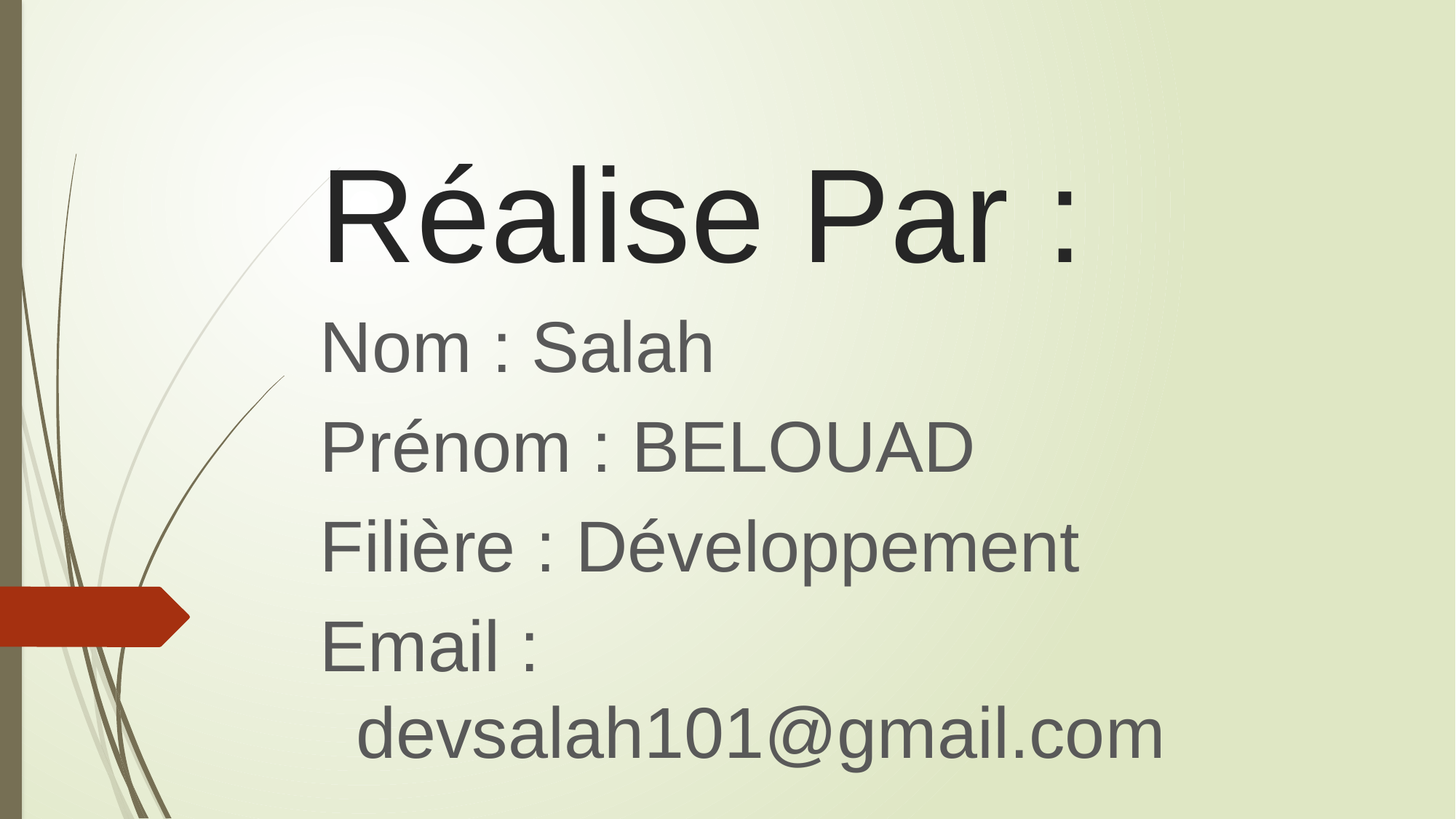

# Réalise Par :
Nom : Salah
Prénom : BELOUAD
Filière : Développement
Email : devsalah101@gmail.com